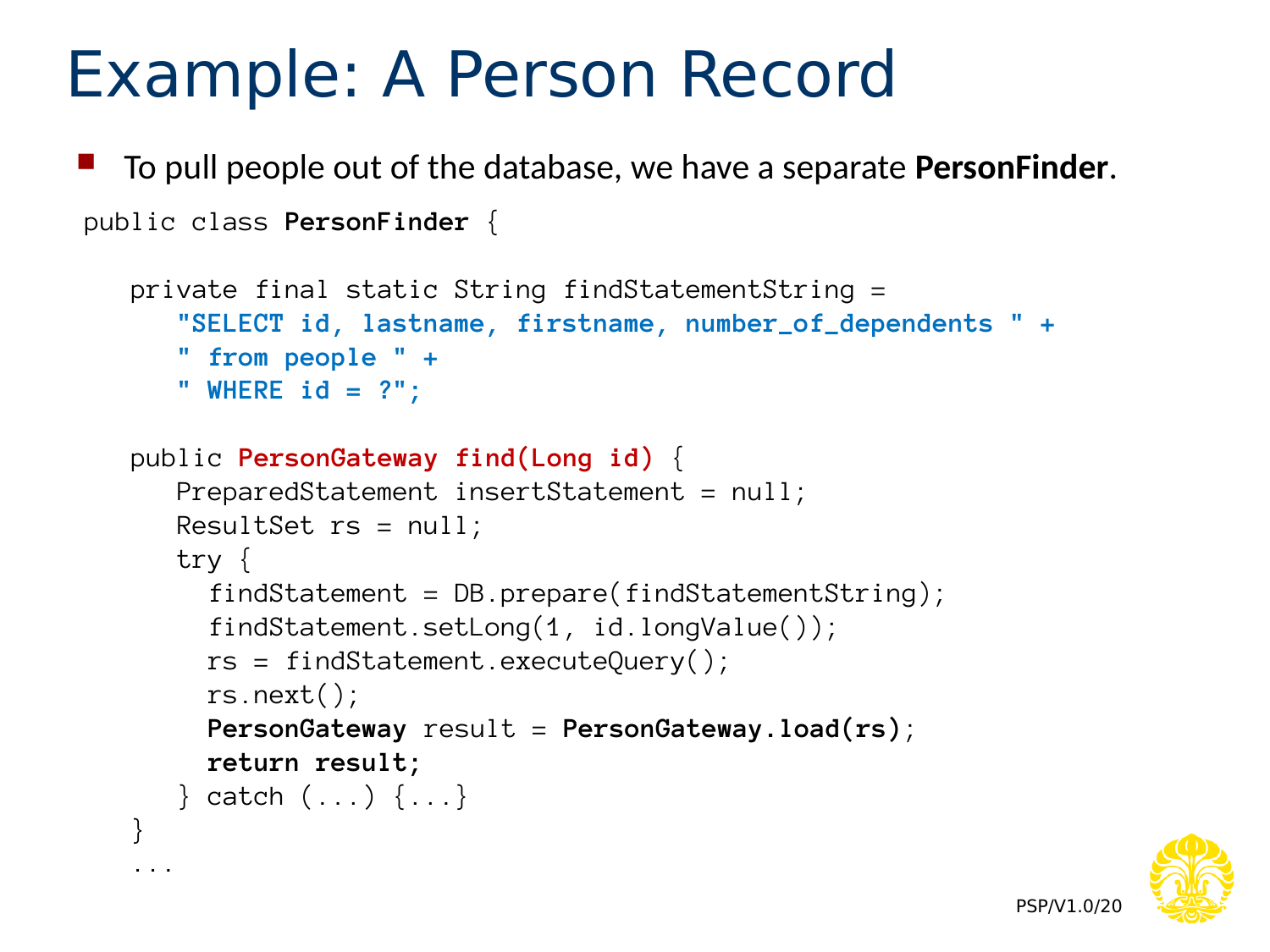

# Example: A Person Record
To pull people out of the database, we have a separate PersonFinder.
public class PersonFinder {

   private final static String findStatementString =
      "SELECT id, lastname, firstname, number_of_dependents " +
      " from people " +
      " WHERE id = ?";

   public PersonGateway find(Long id) {
      PreparedStatement insertStatement = null;
      ResultSet rs = null;
      try {
        findStatement = DB.prepare(findStatementString);
        findStatement.setLong(1, id.longValue());
        rs = findStatement.executeQuery();
        rs.next();
        PersonGateway result = PersonGateway.load(rs);
        return result;
      } catch (...) {...}
   }
   ...